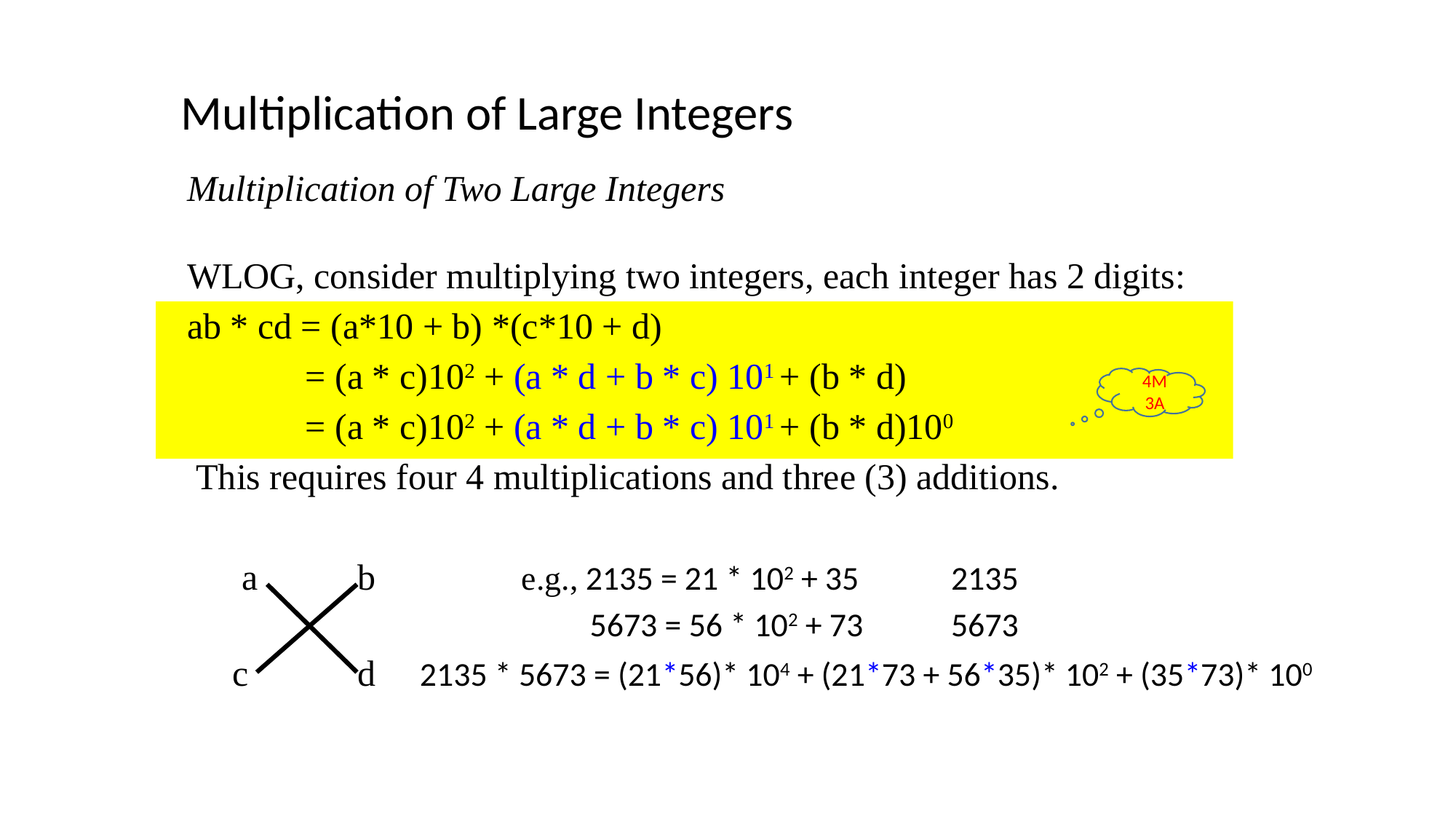

Multiplication of Large Integers
Multiplication of Two Large Integers

WLOG, consider multiplying two integers, each integer has 2 digits:
ab * cd = (a*10 + b) *(c*10 + d)
             = (a * c)102 + (a * d + b * c) 101 + (b * d)
             = (a * c)102 + (a * d + b * c) 101 + (b * d)100
 This requires four 4 multiplications and three (3) additions.

      a           b                e.g., 2135 = 21 * 102 + 35 	2135
			         5673 = 56 * 102 + 73	5673
     c            d  2135 * 5673 = (21*56)* 104 + (21*73 + 56*35)* 102 + (35*73)* 100

4M 3A